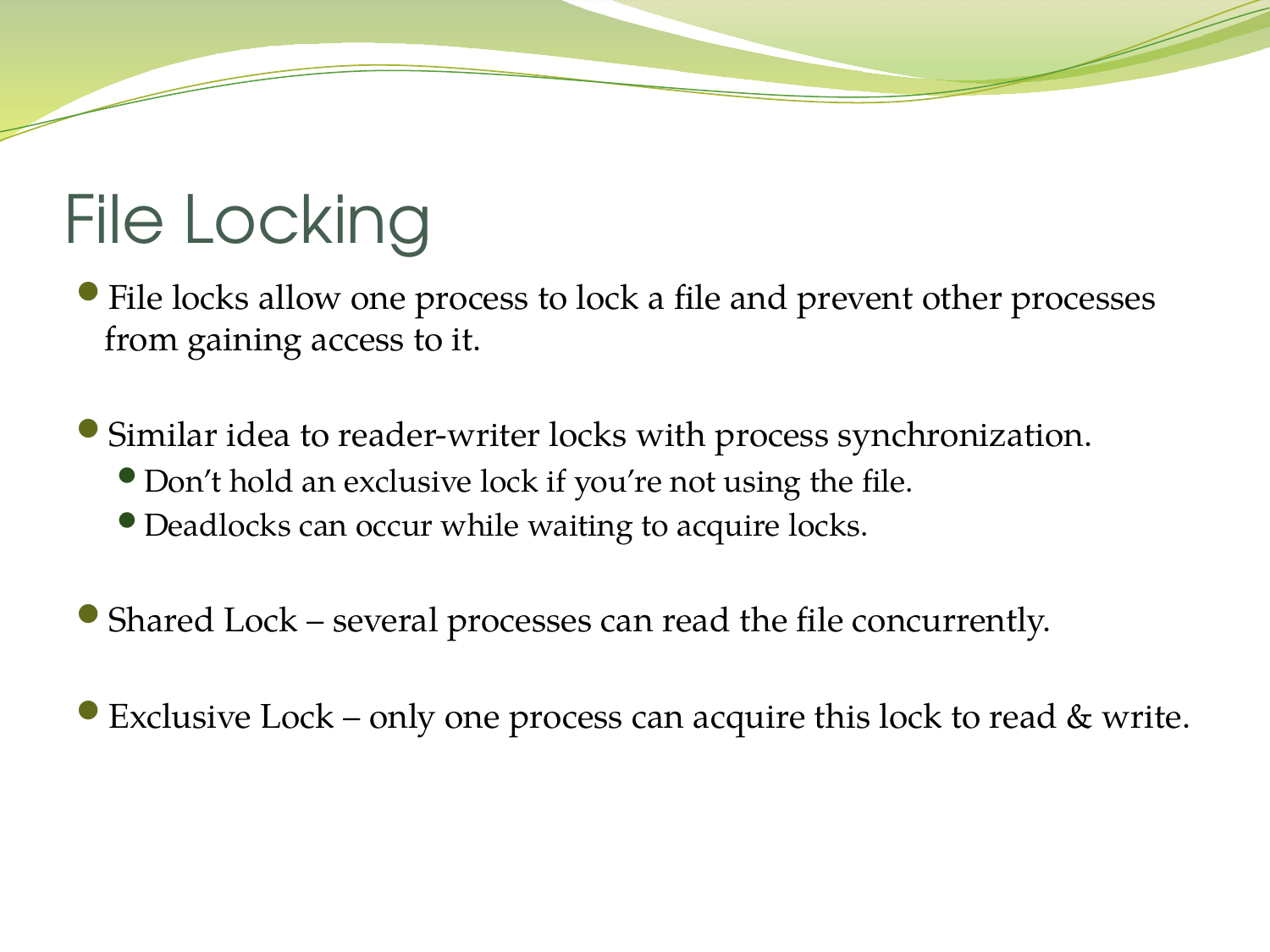

# File Locking
File locks allow one process to lock a file and prevent other processes from gaining access to it.

Similar idea to reader-writer locks with process synchronization.
Don’t hold an exclusive lock if you’re not using the file.
Deadlocks can occur while waiting to acquire locks.

Shared Lock – several processes can read the file concurrently.

Exclusive Lock – only one process can acquire this lock to read & write.